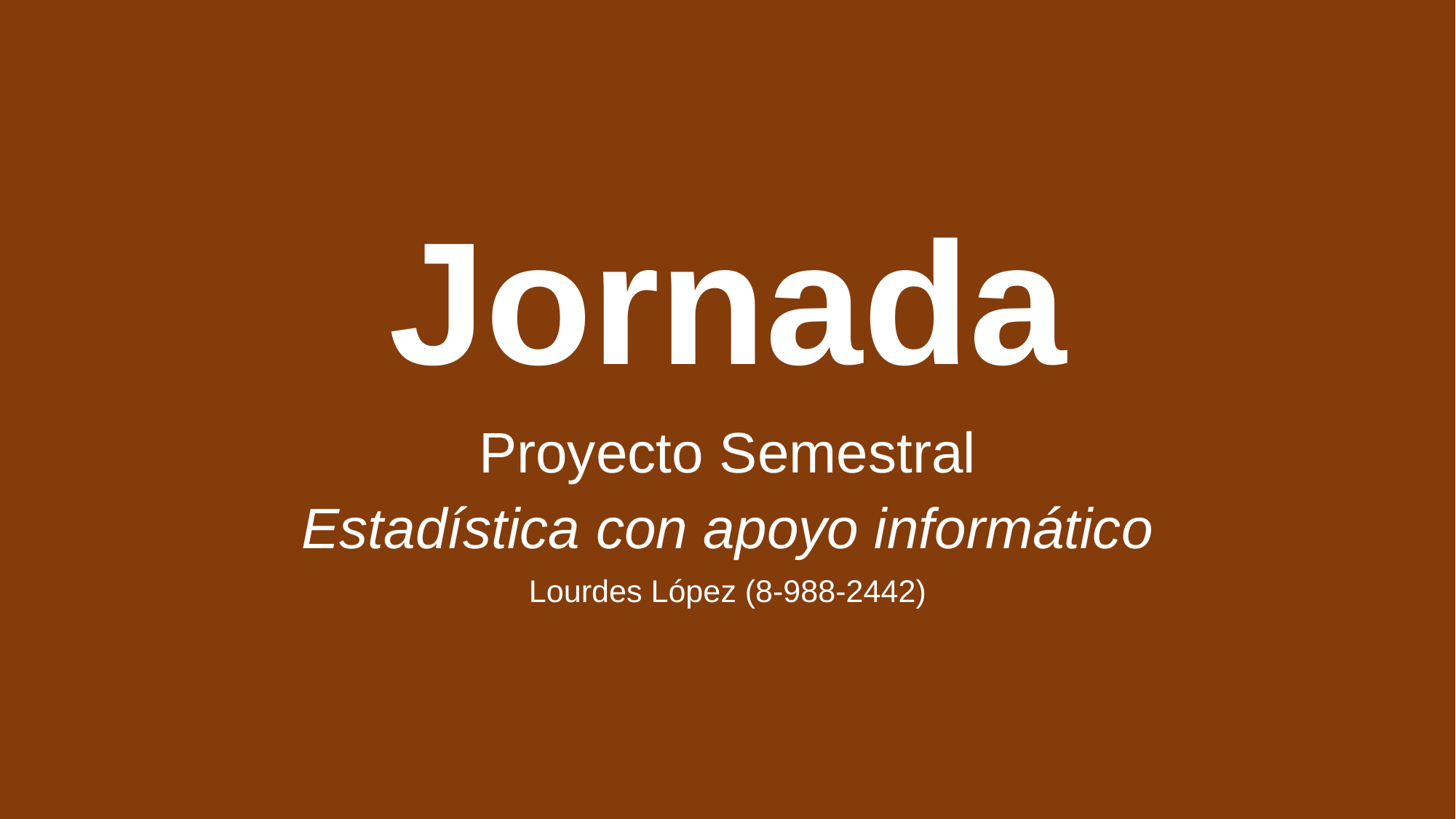

# Jornada
Proyecto Semestral
Estadística con apoyo informático
Lourdes López (8-988-2442)